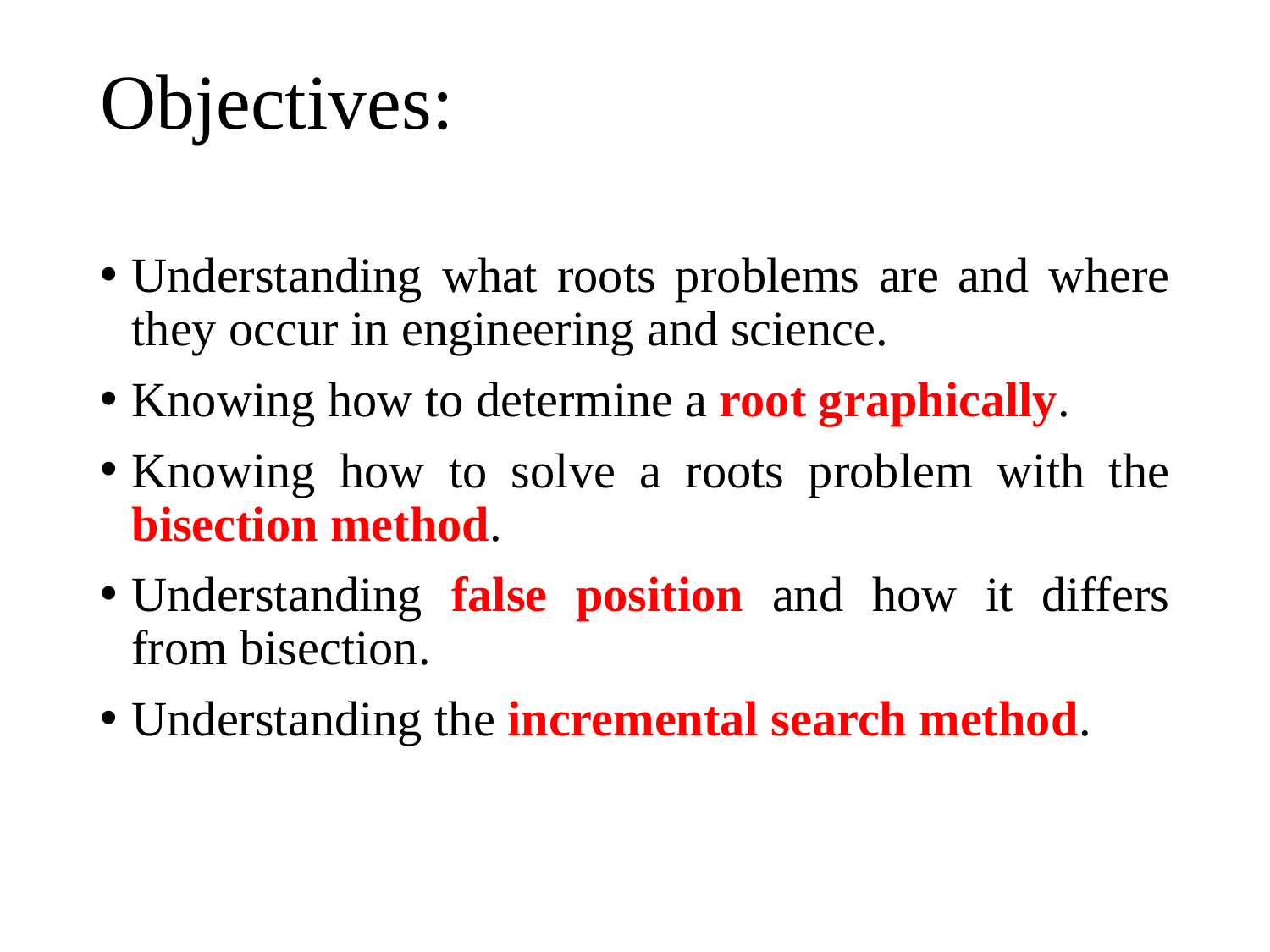

# Objectives:
Understanding what roots problems are and where they occur in engineering and science.
Knowing how to determine a root graphically.
Knowing how to solve a roots problem with the bisection method.
Understanding false position and how it differs from bisection.
Understanding the incremental search method.